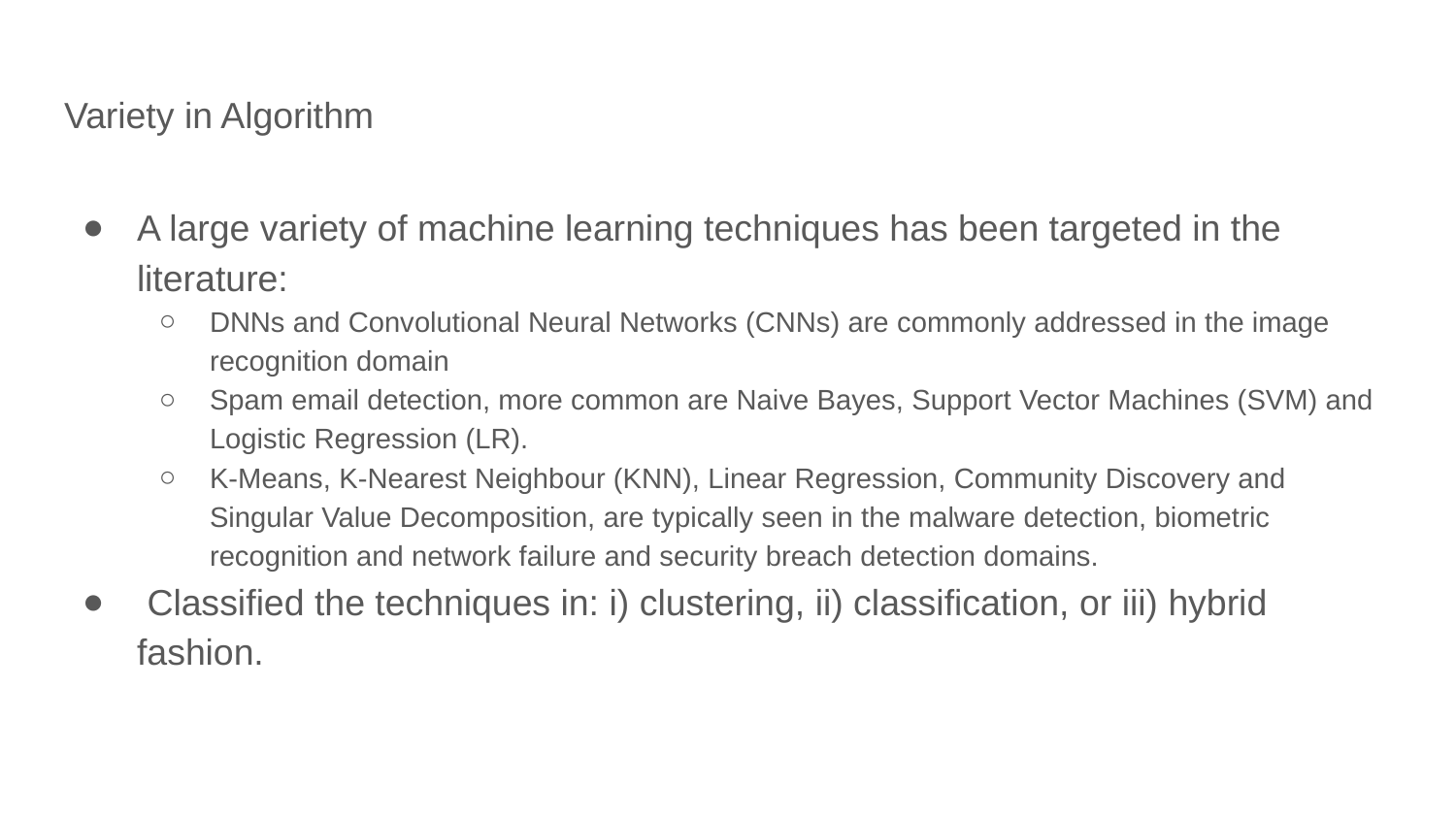

# Variety in Algorithm
A large variety of machine learning techniques has been targeted in the literature:
DNNs and Convolutional Neural Networks (CNNs) are commonly addressed in the image recognition domain
Spam email detection, more common are Naive Bayes, Support Vector Machines (SVM) and Logistic Regression (LR).
K-Means, K-Nearest Neighbour (KNN), Linear Regression, Community Discovery and Singular Value Decomposition, are typically seen in the malware detection, biometric recognition and network failure and security breach detection domains.
 Classified the techniques in: i) clustering, ii) classification, or iii) hybrid fashion.